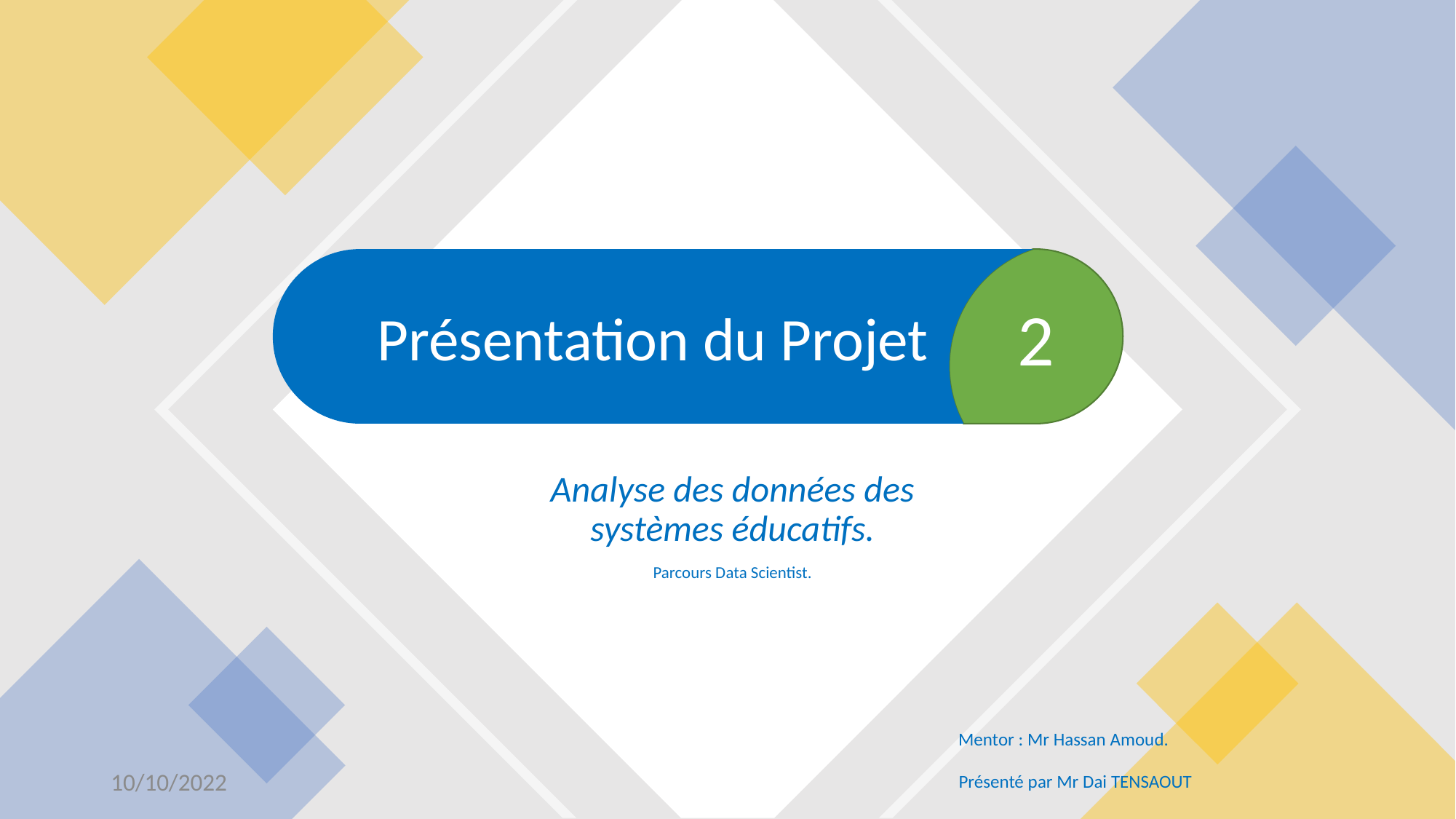

Présentation du Projet
2
Analyse des données des systèmes éducatifs.
Parcours Data Scientist.

Mentor : Mr Hassan Amoud.
Présenté par Mr Dai TENSAOUT
10/10/2022